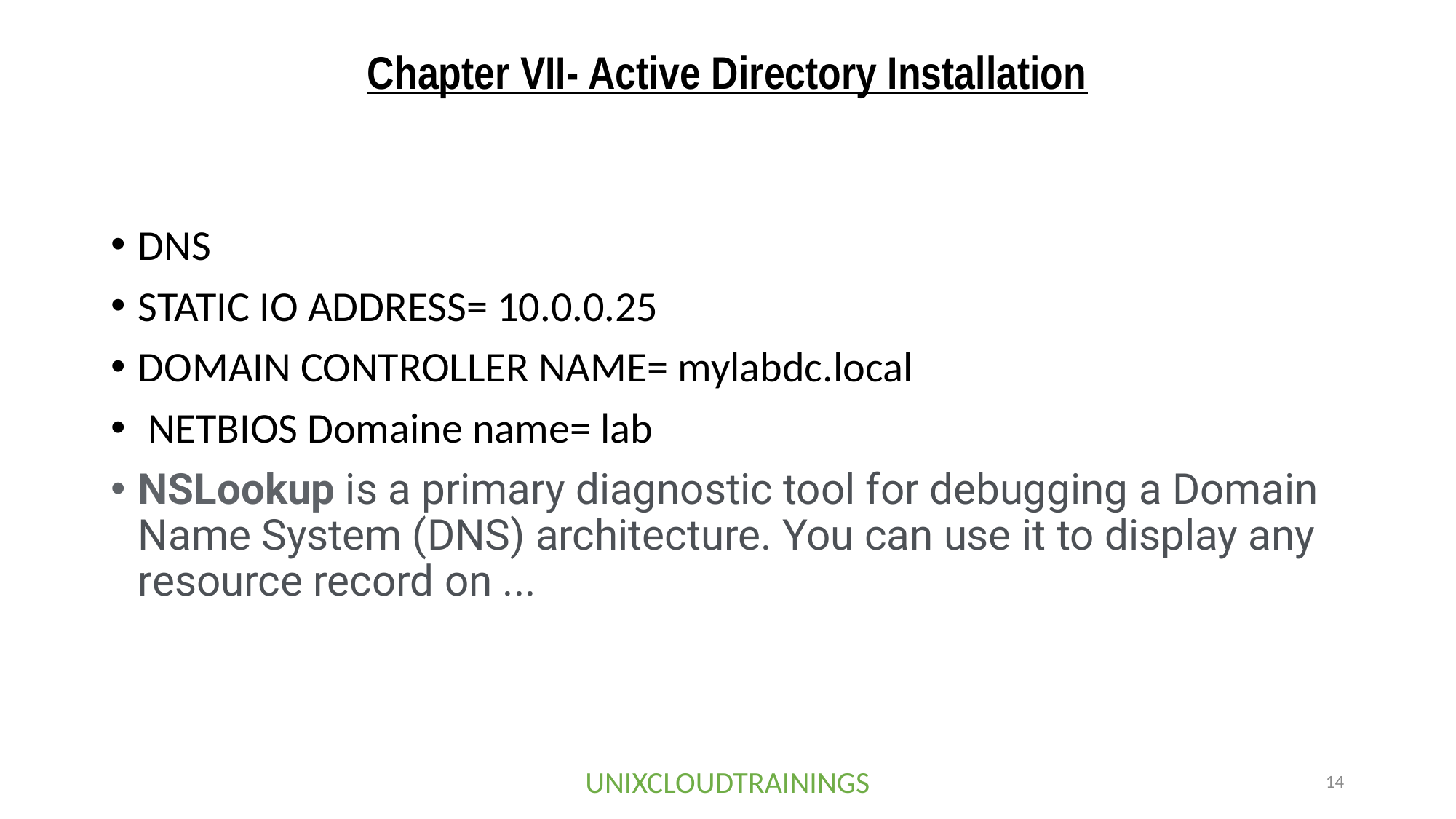

# Chapter VII- Active Directory Installation
DNS
STATIC IO ADDRESS= 10.0.0.25
DOMAIN CONTROLLER NAME= mylabdc.local
 NETBIOS Domaine name= lab
NSLookup is a primary diagnostic tool for debugging a Domain Name System (DNS) architecture. You can use it to display any resource record on ...
UNIXCLOUDTRAININGS
14